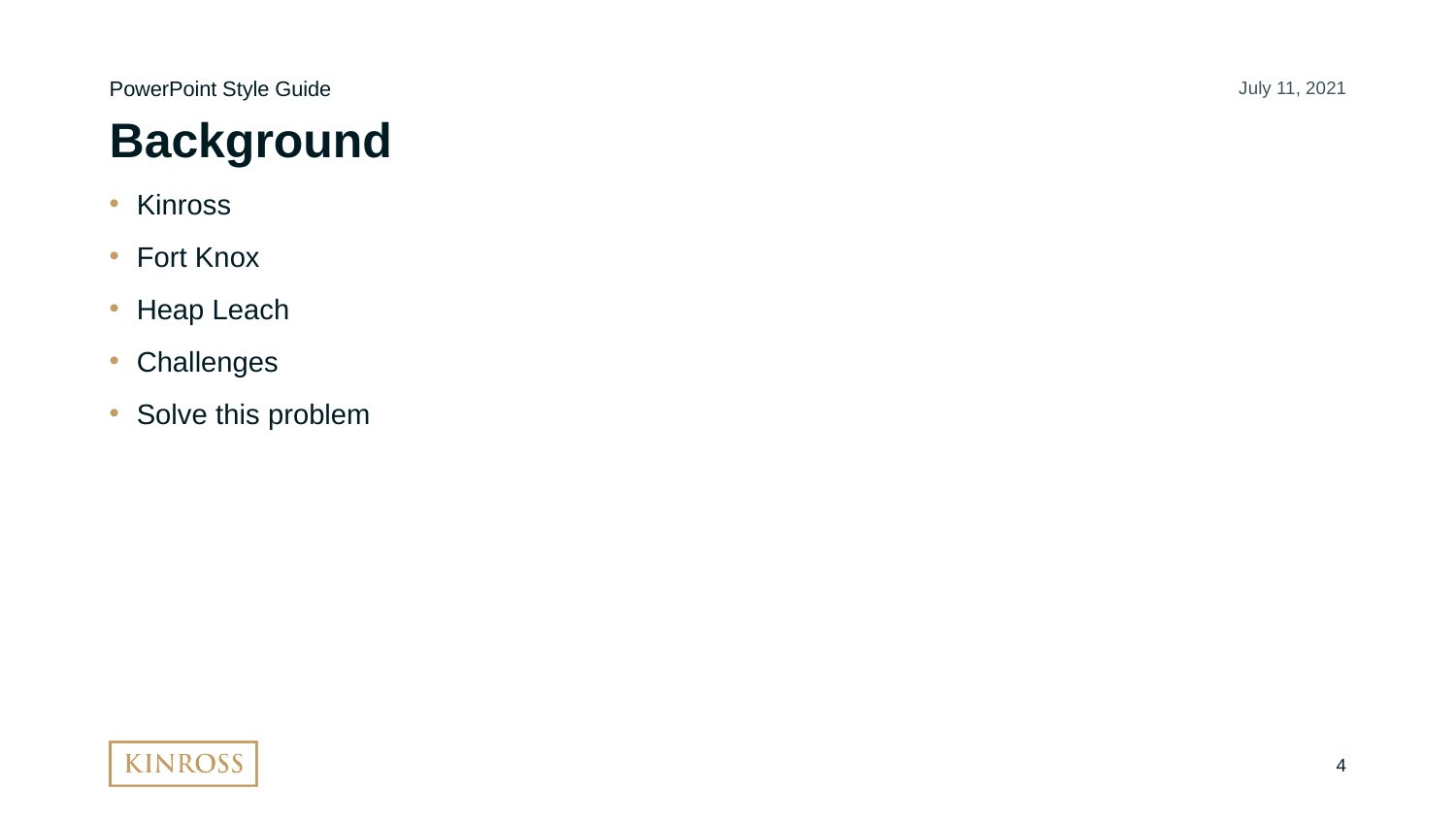

PowerPoint Style Guide
July 11, 2021
# Background
Kinross
Fort Knox
Heap Leach
Challenges
Solve this problem

4